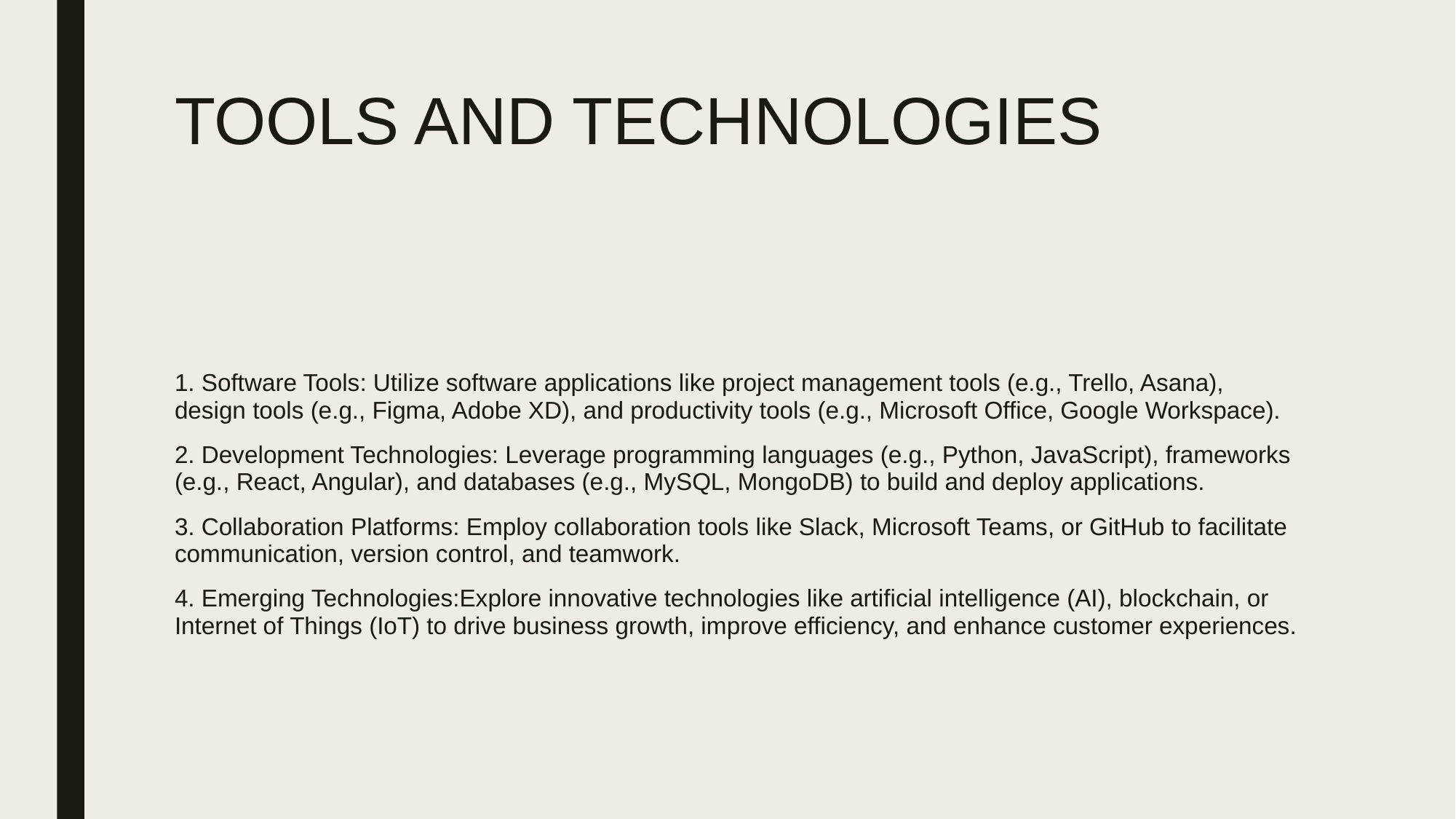

# TOOLS AND TECHNOLOGIES

1. Software Tools: Utilize software applications like project management tools (e.g., Trello, Asana), design tools (e.g., Figma, Adobe XD), and productivity tools (e.g., Microsoft Office, Google Workspace).
2. Development Technologies: Leverage programming languages (e.g., Python, JavaScript), frameworks (e.g., React, Angular), and databases (e.g., MySQL, MongoDB) to build and deploy applications.
3. Collaboration Platforms: Employ collaboration tools like Slack, Microsoft Teams, or GitHub to facilitate communication, version control, and teamwork.
4. Emerging Technologies:Explore innovative technologies like artificial intelligence (AI), blockchain, or Internet of Things (IoT) to drive business growth, improve efficiency, and enhance customer experiences.